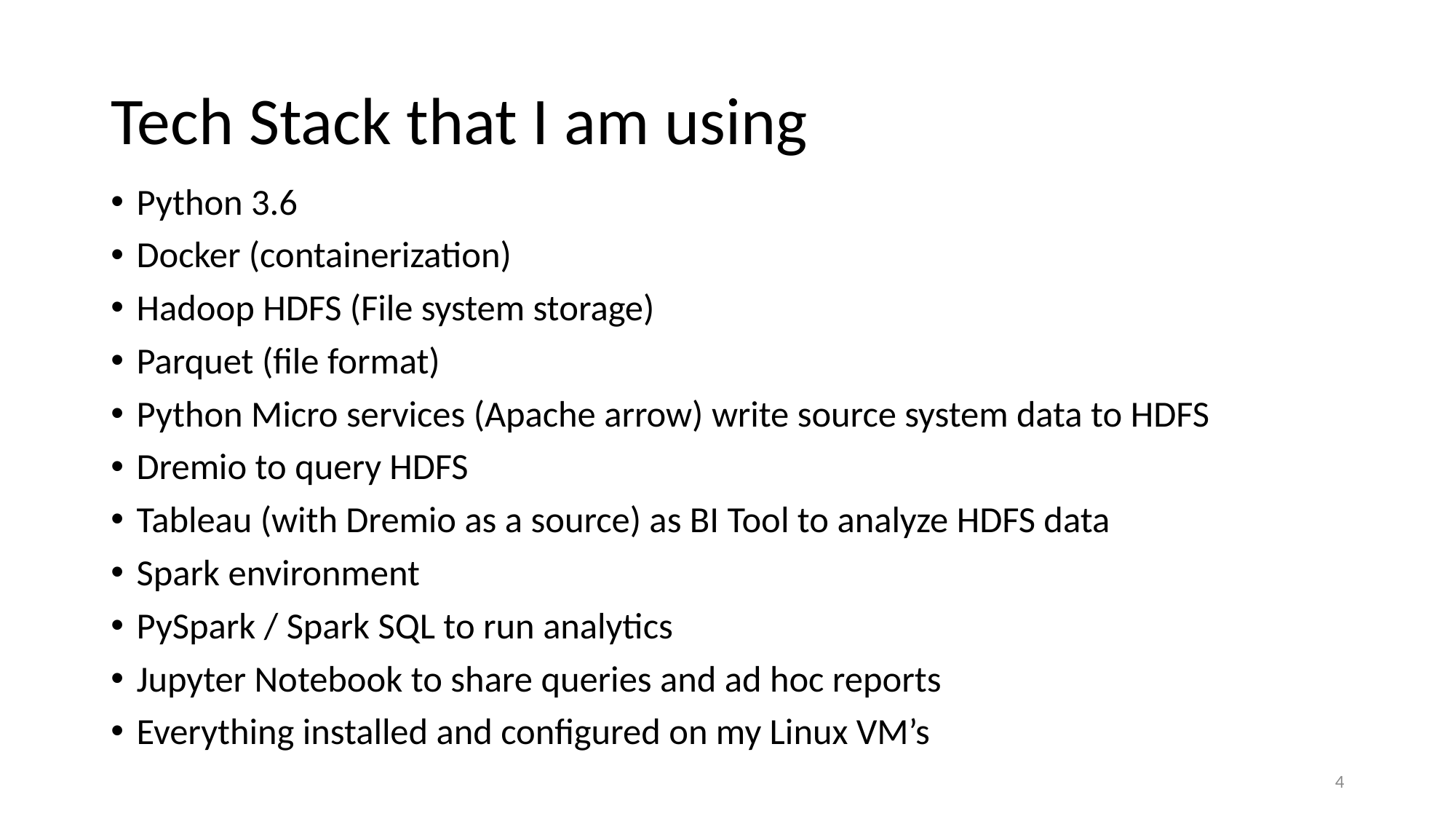

# Tech Stack that I am using
Python 3.6
Docker (containerization)
Hadoop HDFS (File system storage)
Parquet (file format)
Python Micro services (Apache arrow) write source system data to HDFS
Dremio to query HDFS
Tableau (with Dremio as a source) as BI Tool to analyze HDFS data
Spark environment
PySpark / Spark SQL to run analytics
Jupyter Notebook to share queries and ad hoc reports
Everything installed and configured on my Linux VM’s

4